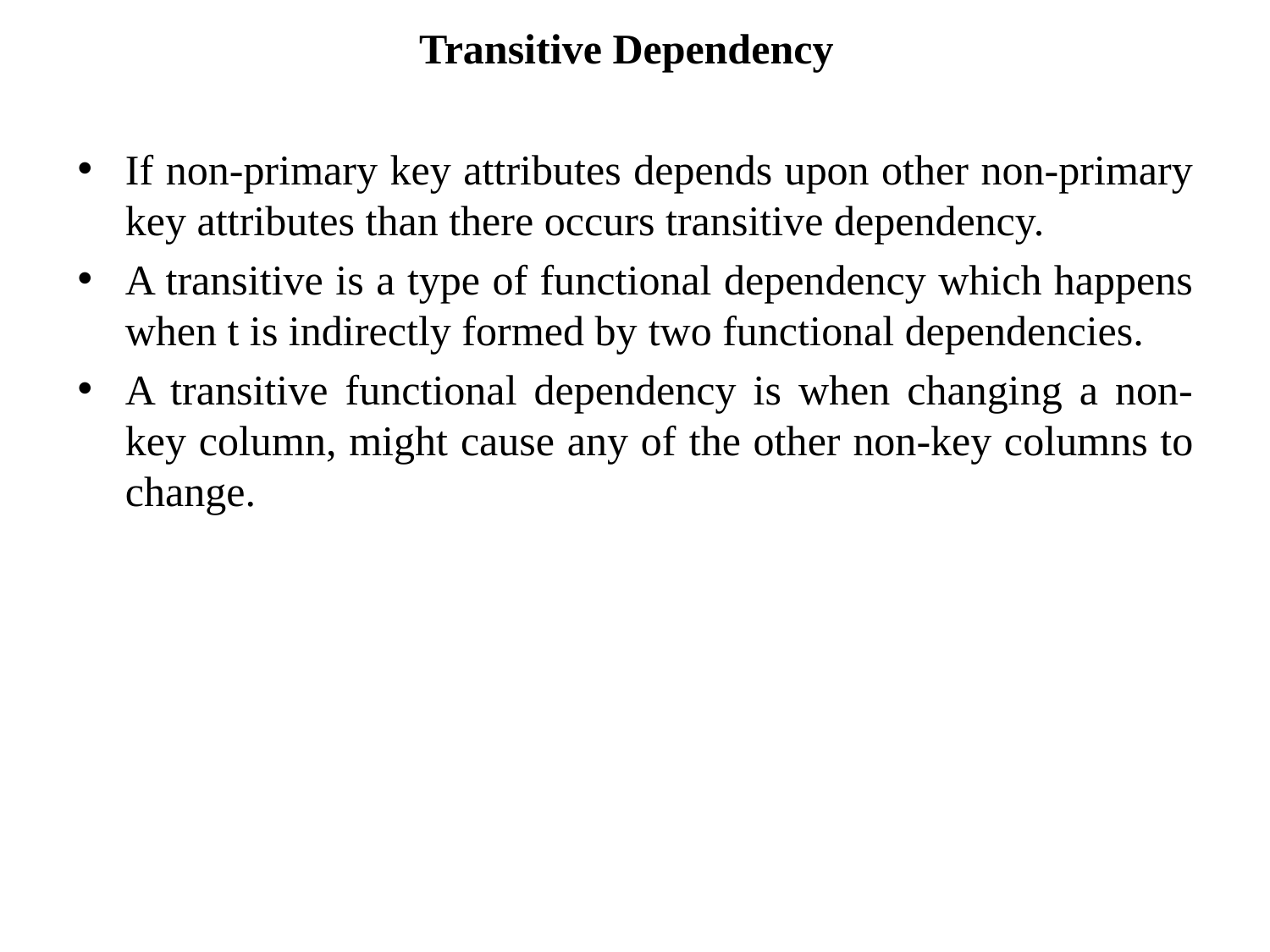

# Transitive Dependency
If non-primary key attributes depends upon other non-primary key attributes than there occurs transitive dependency.
A transitive is a type of functional dependency which happens when t is indirectly formed by two functional dependencies.
A transitive functional dependency is when changing a non-key column, might cause any of the other non-key columns to change.